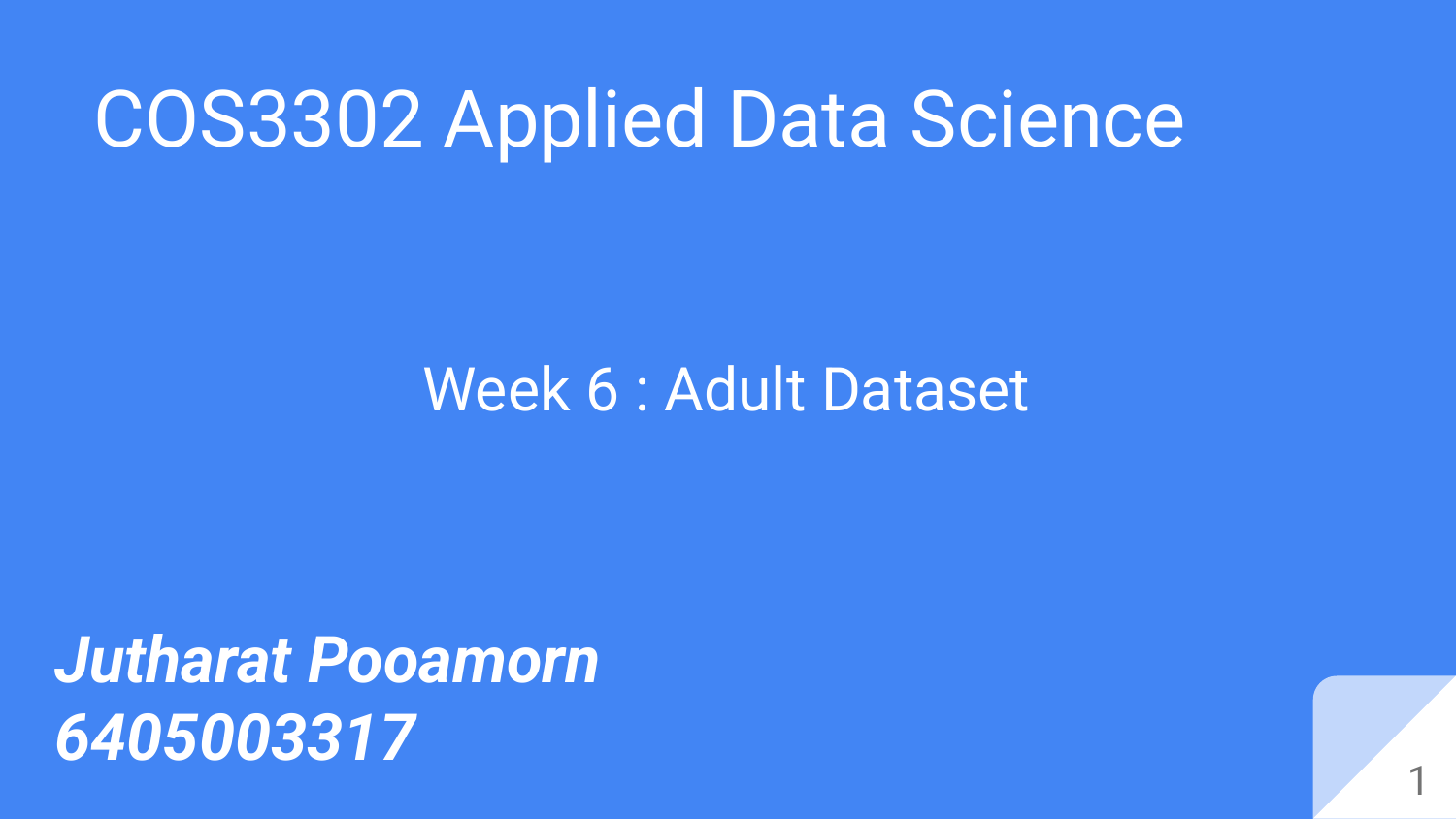

# COS3302 Applied Data Science

Week 6 : Adult Dataset

Jutharat Pooamorn
6405003317

1